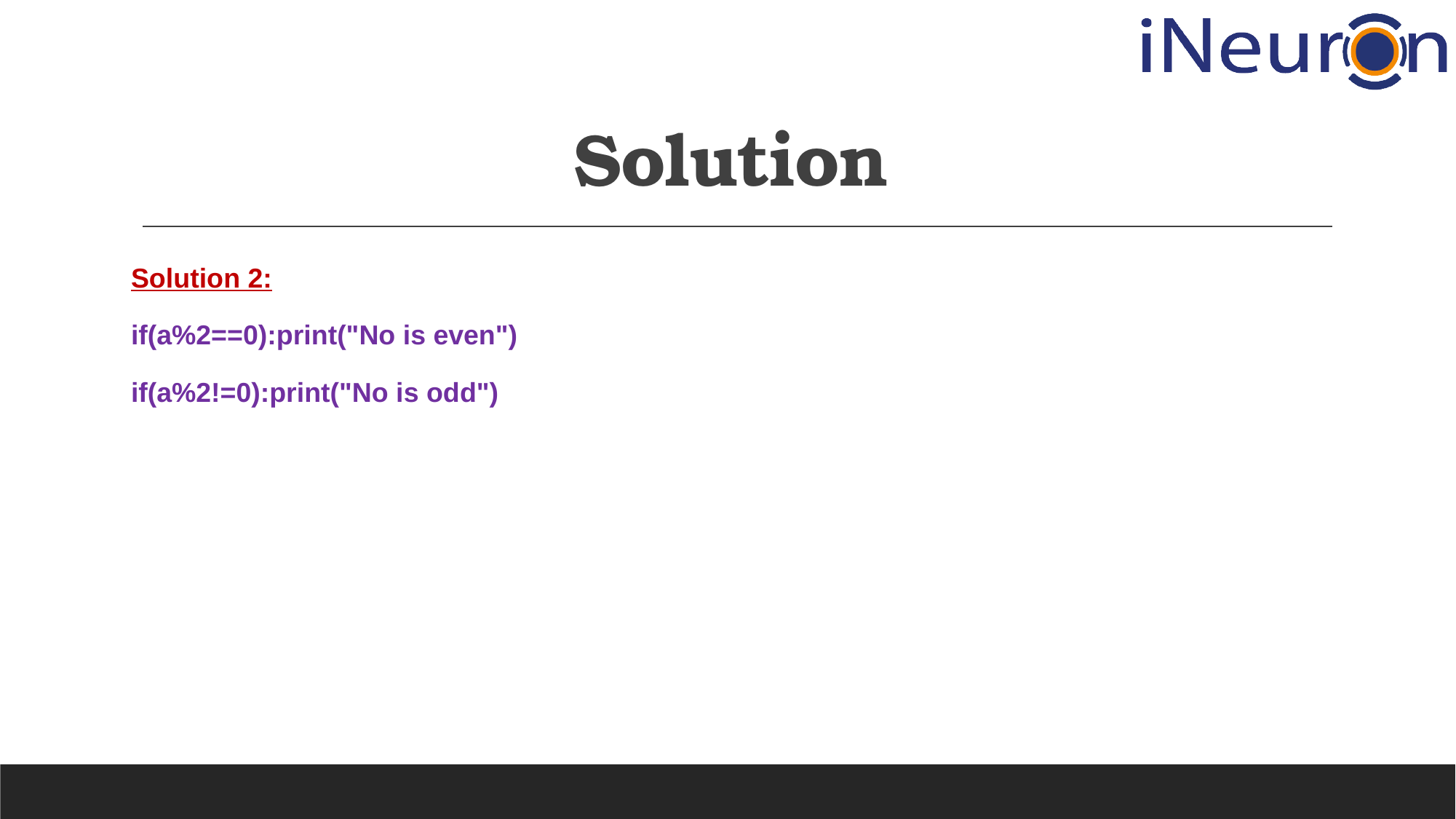

# Solution
Solution 2:
if(a%2==0):print("No is even")
if(a%2!=0):print("No is odd")